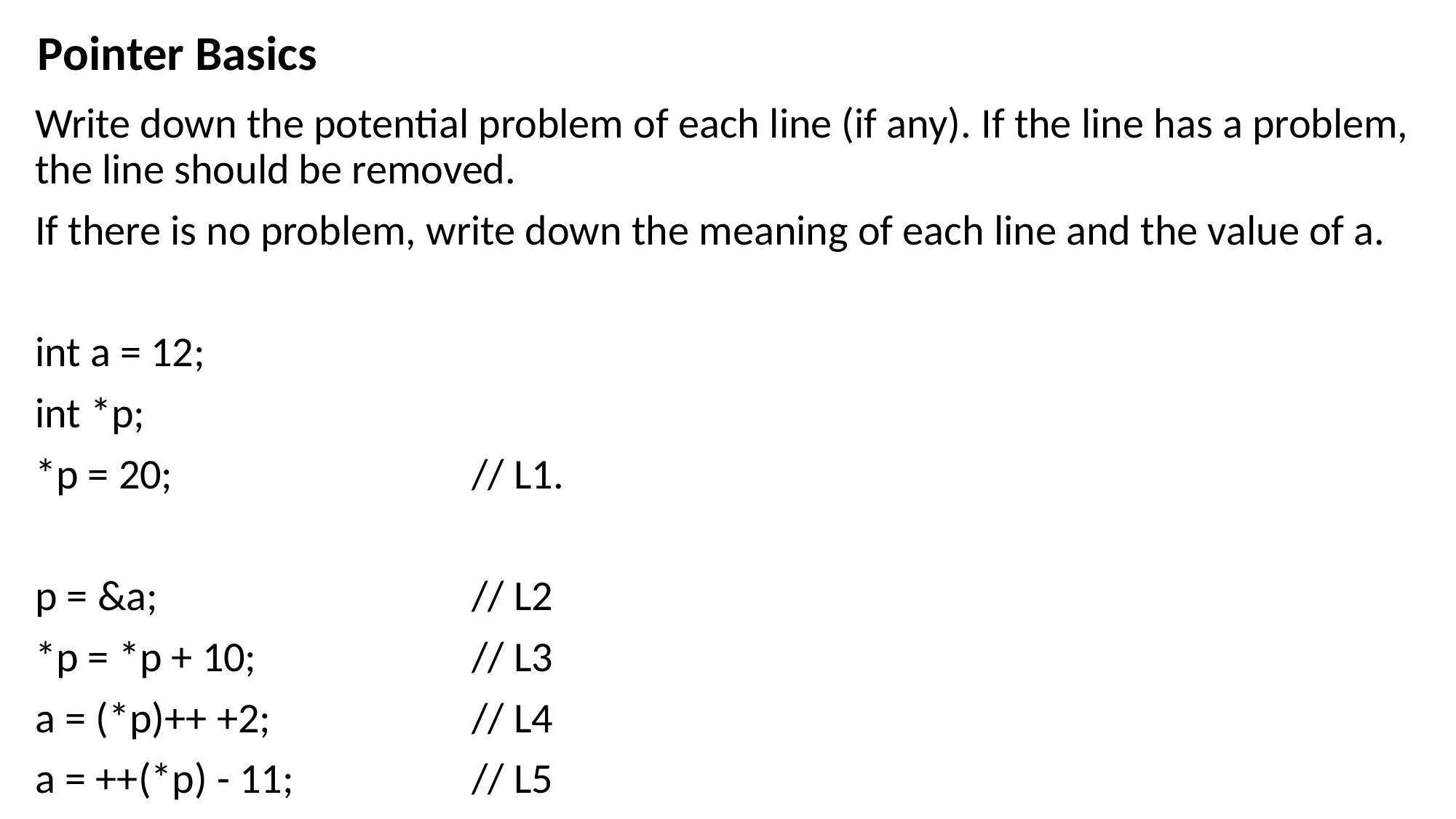

Pointer Basics
Write down the potential problem of each line (if any). If the line has a problem, the line should be removed.
If there is no problem, write down the meaning of each line and the value of a.

int a = 12;
int *p;
*p = 20; 			// L1.

p = &a;			// L2
*p = *p + 10;		// L3
a = (*p)++ +2;		// L4
a = ++(*p) - 11;		// L5